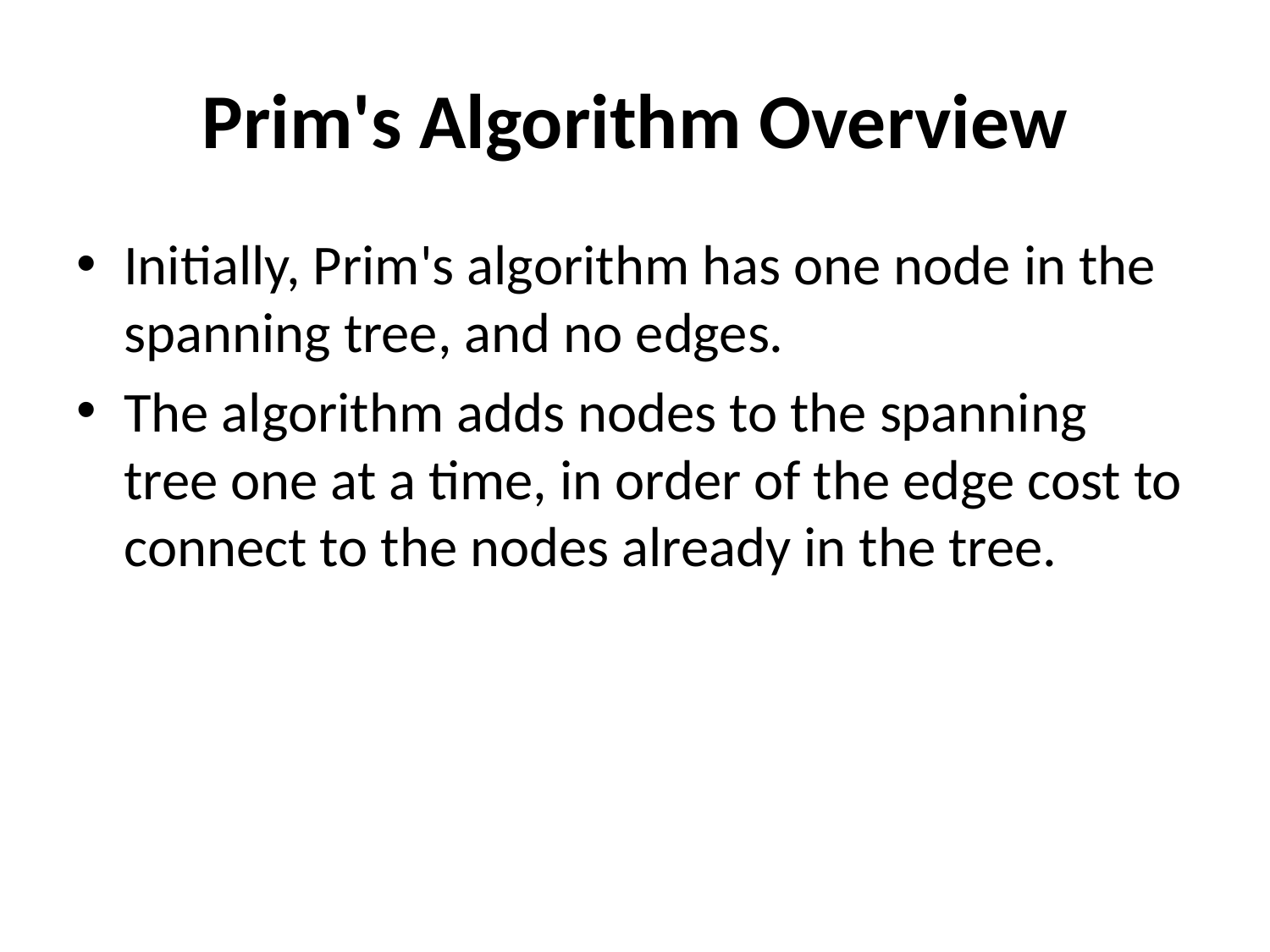

# Prim's Algorithm Overview
Initially, Prim's algorithm has one node in the spanning tree, and no edges.
The algorithm adds nodes to the spanning tree one at a time, in order of the edge cost to connect to the nodes already in the tree.